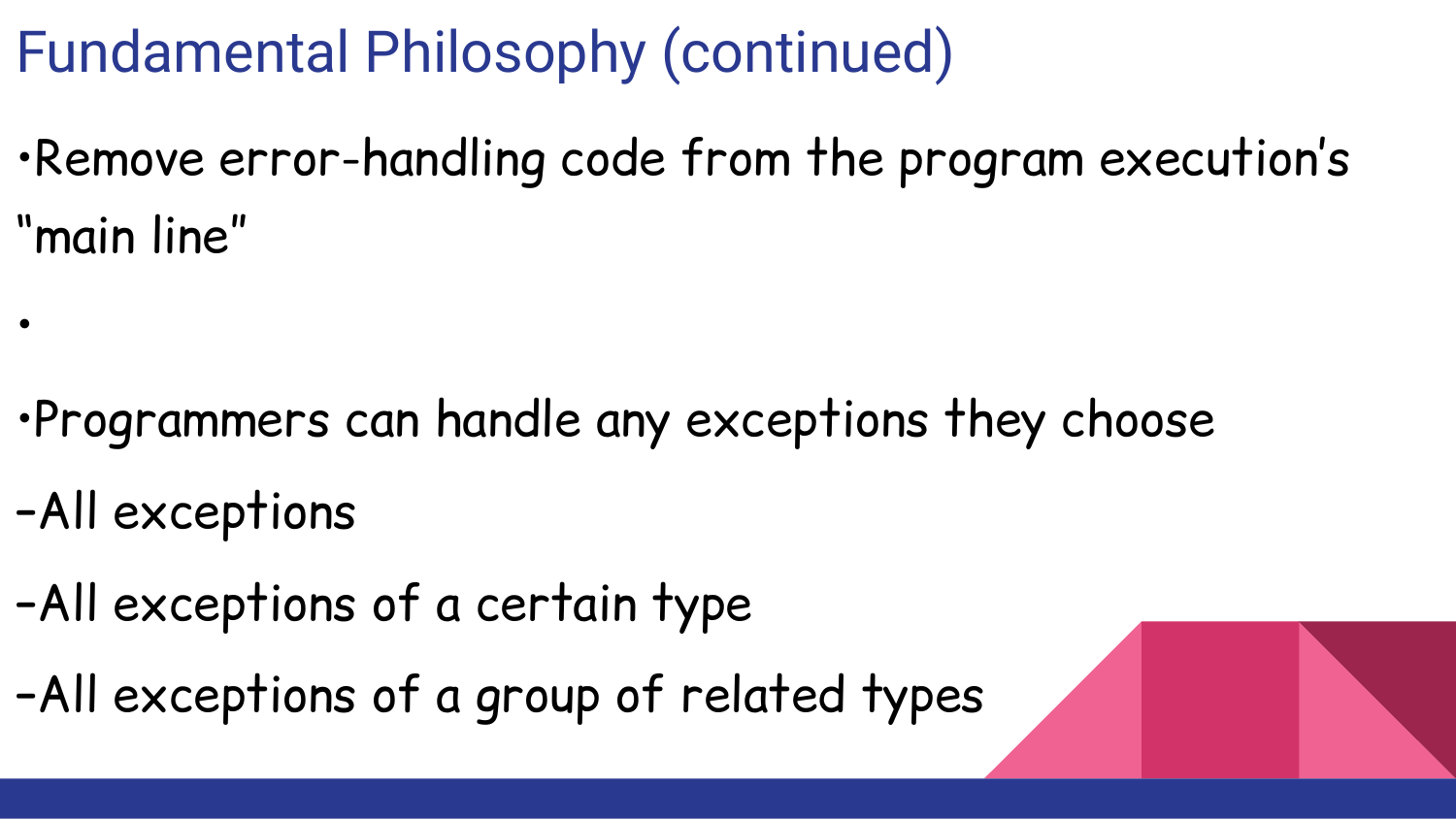

# Fundamental Philosophy (continued)
•Remove error-handling code from the program execution’s “main line”
•
•Programmers can handle any exceptions they choose
–All exceptions
–All exceptions of a certain type
–All exceptions of a group of related types